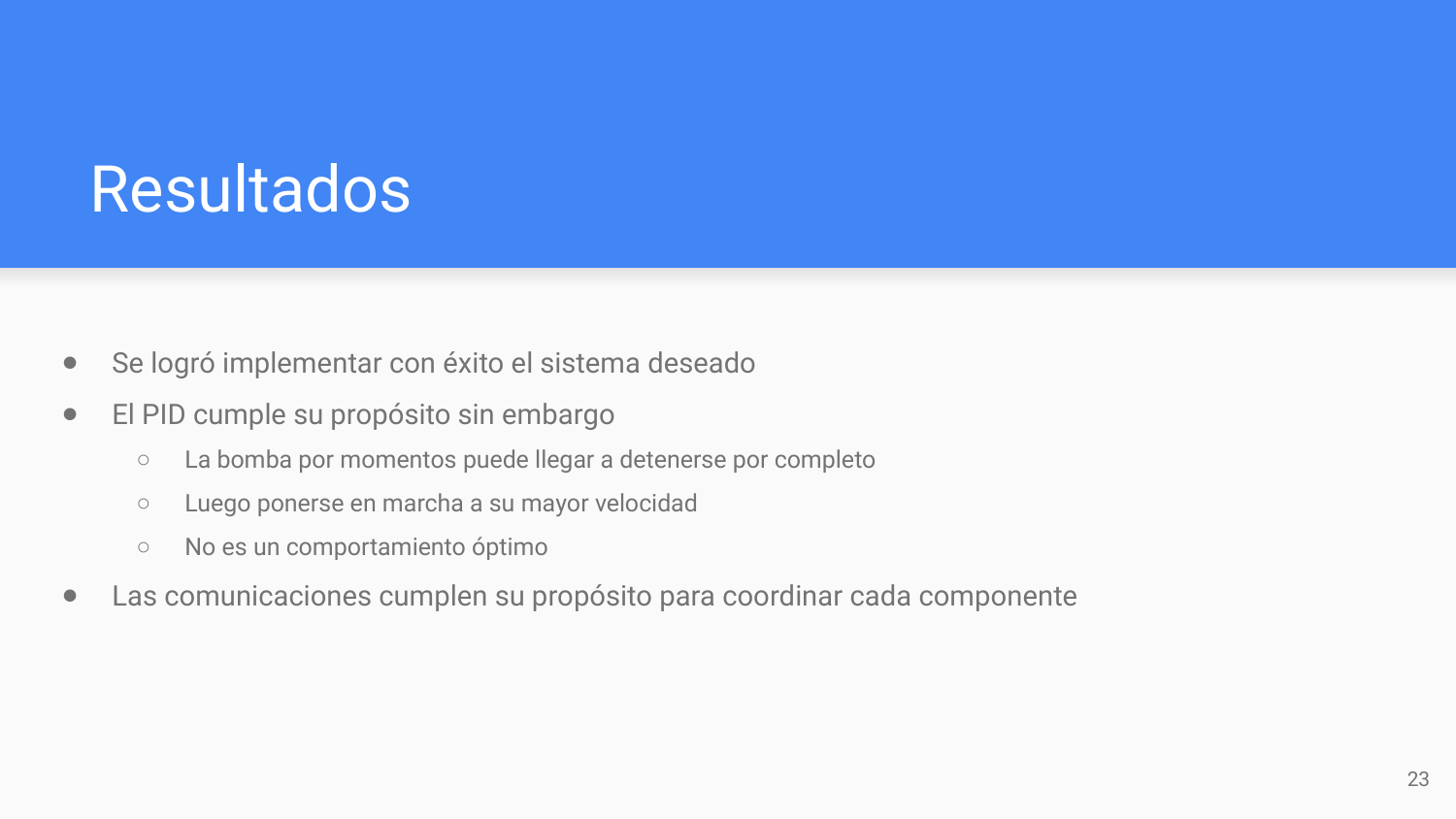

# Resultados
Se logró implementar con éxito el sistema deseado
El PID cumple su propósito sin embargo
La bomba por momentos puede llegar a detenerse por completo
Luego ponerse en marcha a su mayor velocidad
No es un comportamiento óptimo
Las comunicaciones cumplen su propósito para coordinar cada componente

23